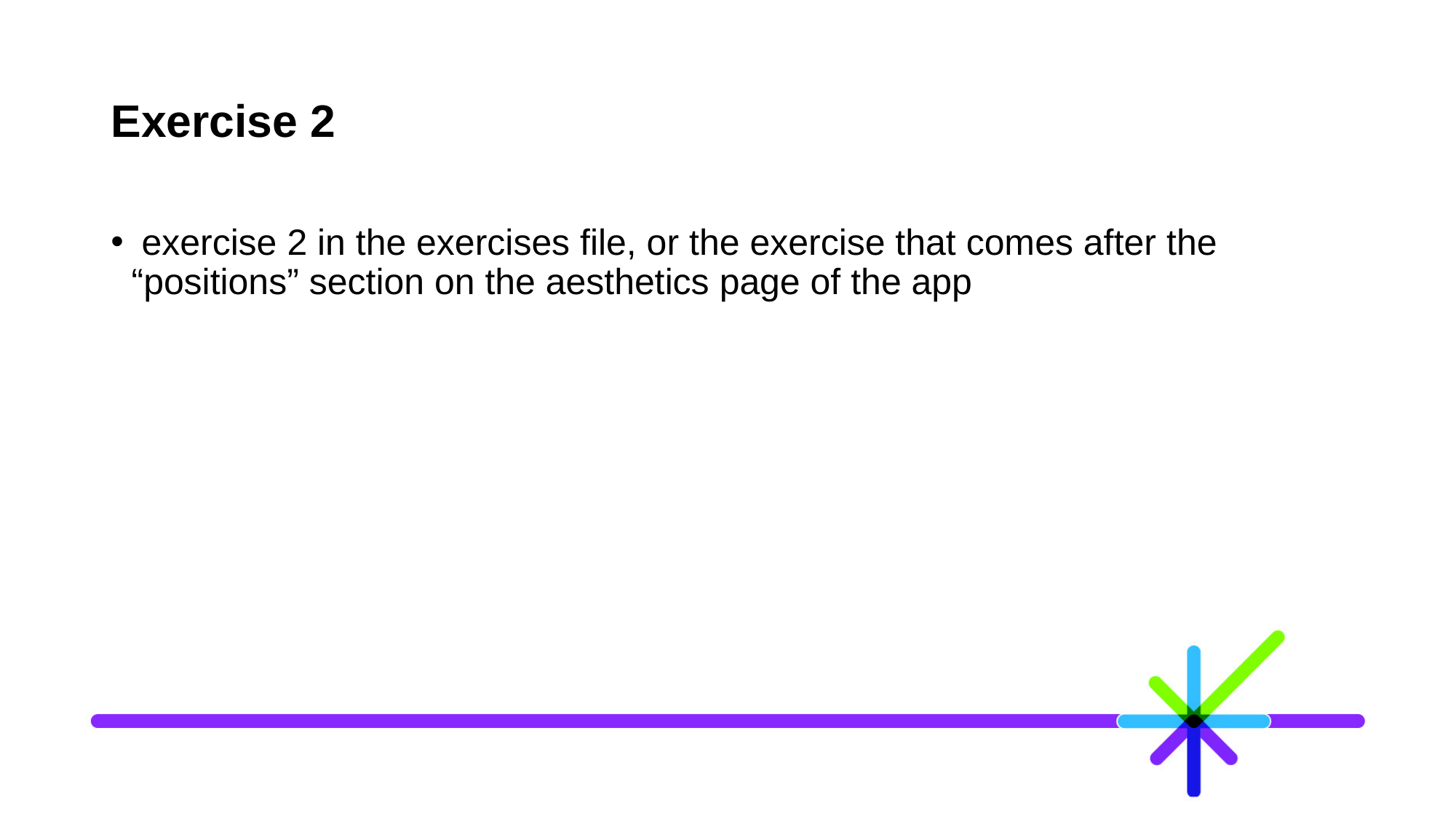

# Exercise 2
 exercise 2 in the exercises file, or the exercise that comes after the “positions” section on the aesthetics page of the app